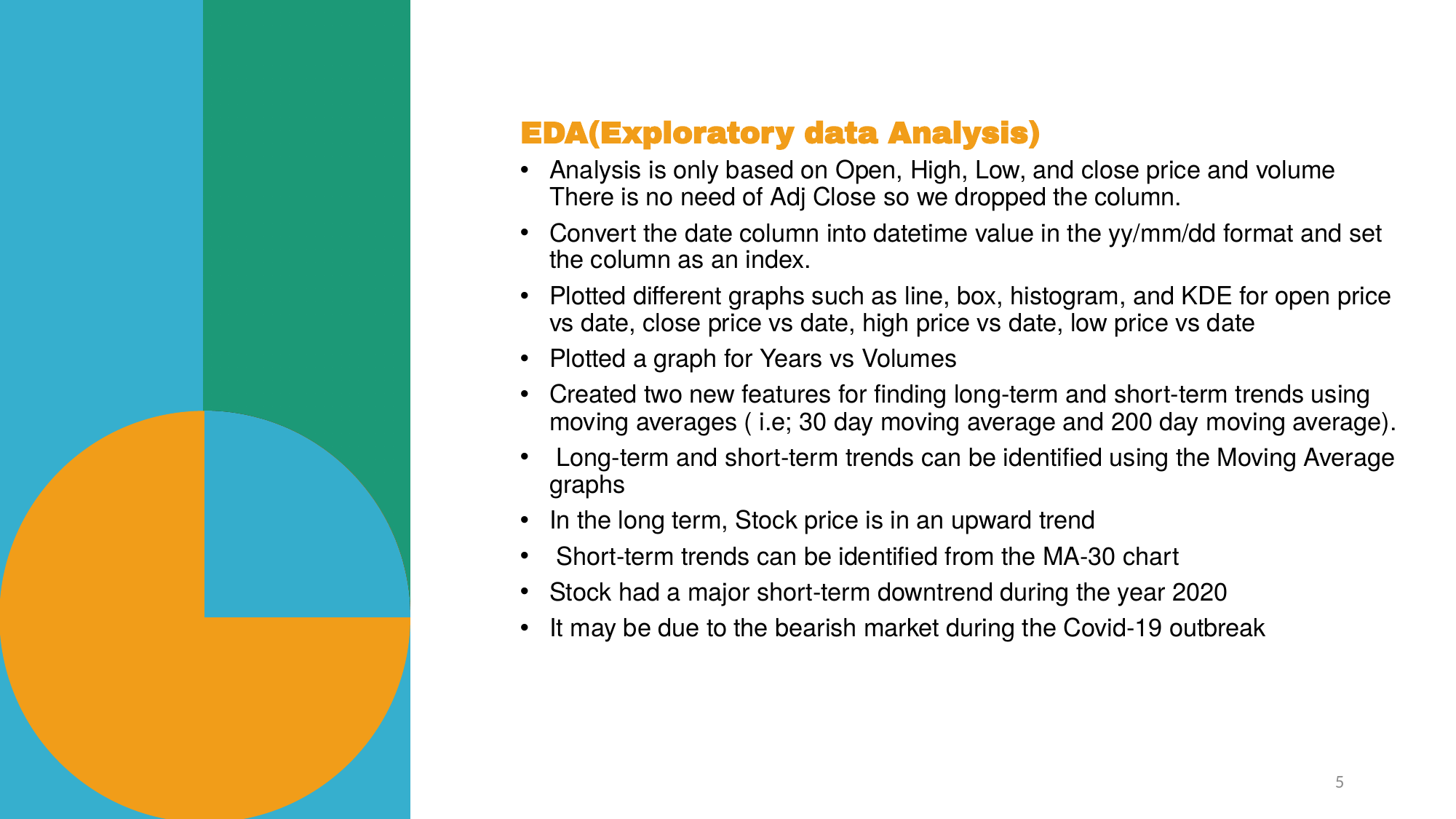

# EDA(Exploratory data Analysis)
Analysis is only based on Open, High, Low, and close price and volume There is no need of Adj Close so we dropped the column.
Convert the date column into datetime value in the yy/mm/dd format and set the column as an index.
Plotted different graphs such as line, box, histogram, and KDE for open price vs date, close price vs date, high price vs date, low price vs date
Plotted a graph for Years vs Volumes
Created two new features for finding long-term and short-term trends using moving averages ( i.e; 30 day moving average and 200 day moving average).
 Long-term and short-term trends can be identified using the Moving Average graphs
In the long term, Stock price is in an upward trend
 Short-term trends can be identified from the MA-30 chart
Stock had a major short-term downtrend during the year 2020
It may be due to the bearish market during the Covid-19 outbreak

5